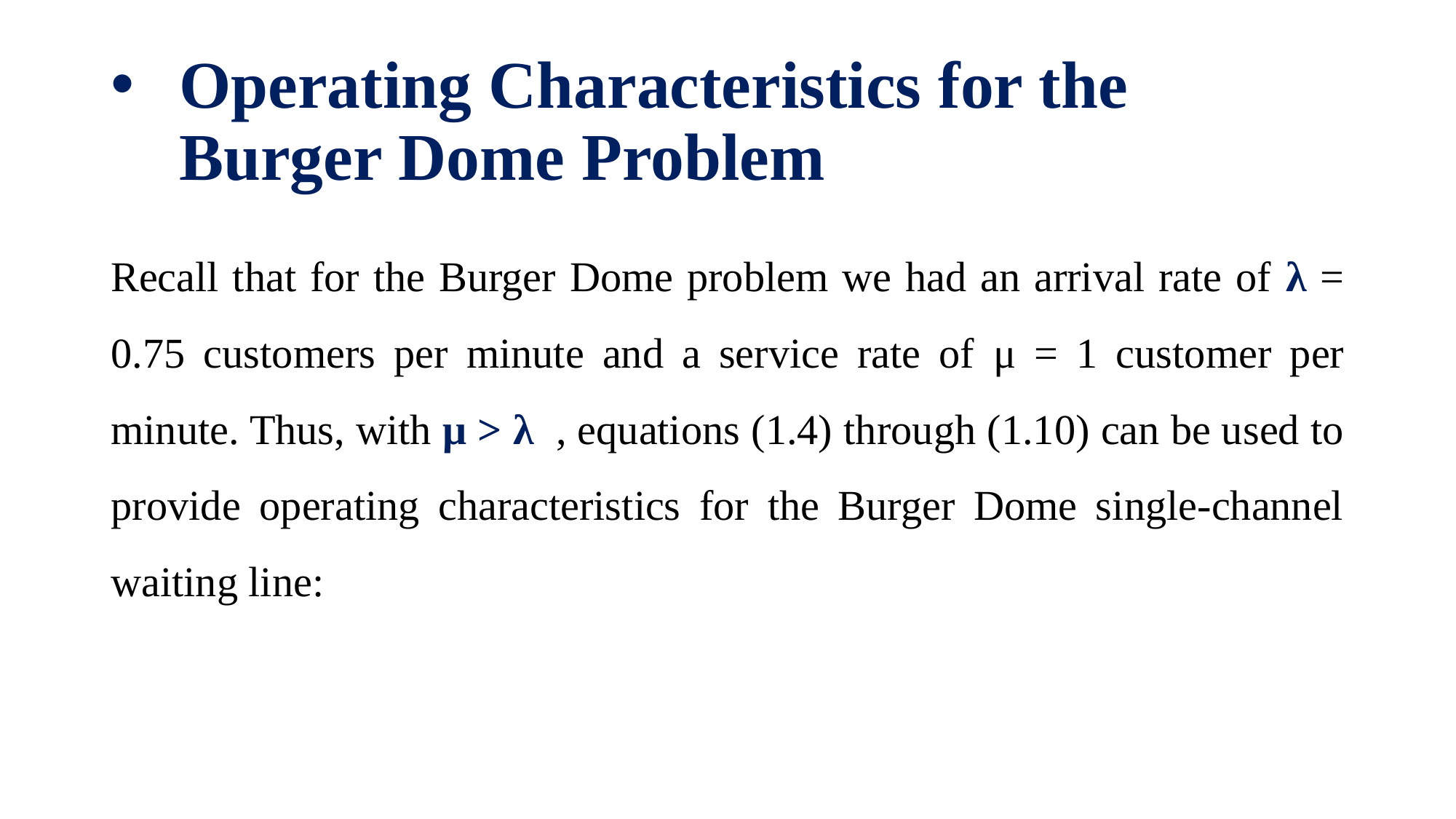

# Operating Characteristics for the Burger Dome Problem
Recall that for the Burger Dome problem we had an arrival rate of λ = 0.75 customers per minute and a service rate of μ = 1 customer per minute. Thus, with μ > λ  , equations (1.4) through (1.10) can be used to provide operating characteristics for the Burger Dome single-channel waiting line: